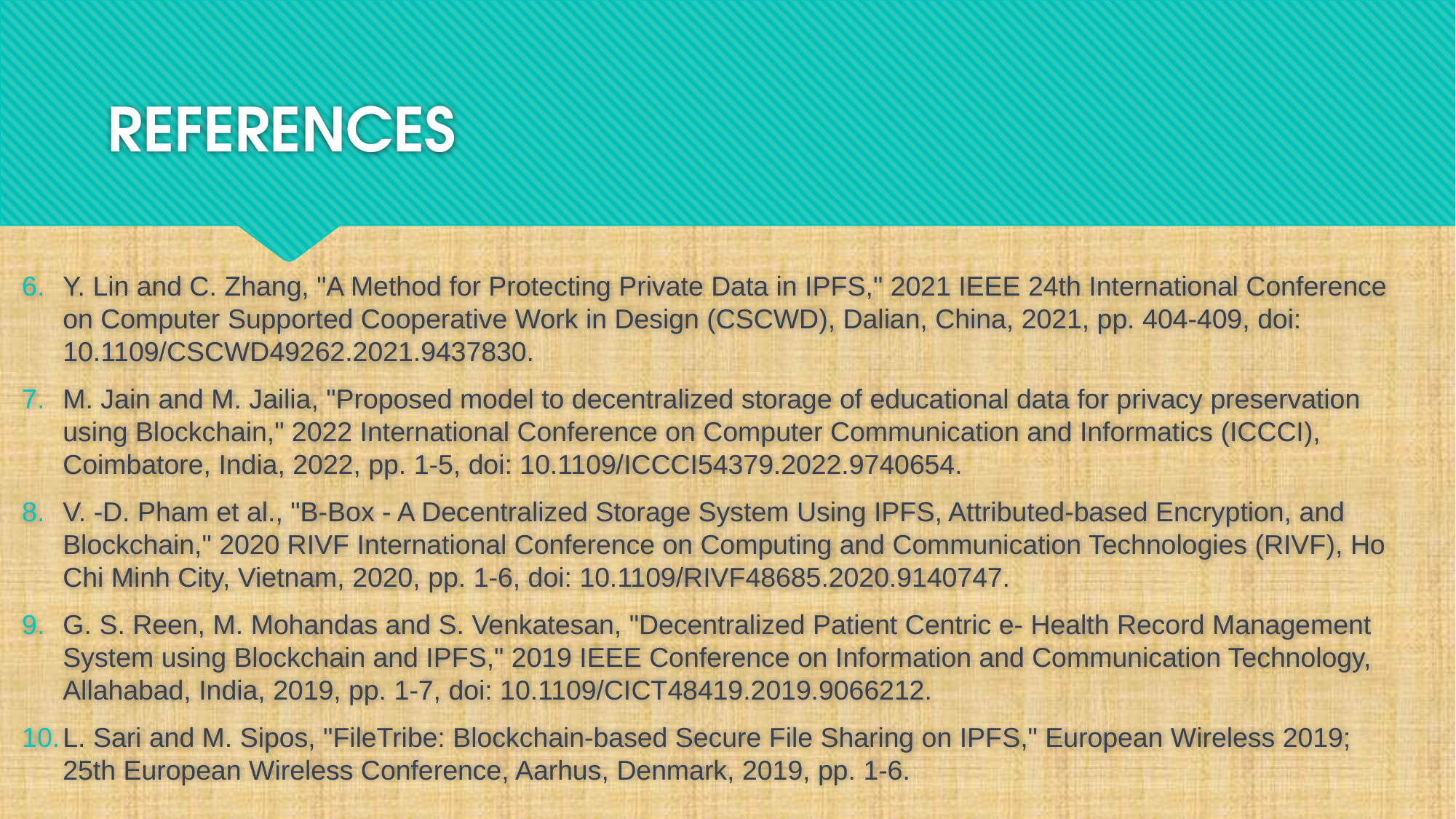

# REFERENCES
Y. Lin and C. Zhang, "A Method for Protecting Private Data in IPFS," 2021 IEEE 24th International Conference on Computer Supported Cooperative Work in Design (CSCWD), Dalian, China, 2021, pp. 404-409, doi: 10.1109/CSCWD49262.2021.9437830.
M. Jain and M. Jailia, "Proposed model to decentralized storage of educational data for privacy preservation using Blockchain," 2022 International Conference on Computer Communication and Informatics (ICCCI), Coimbatore, India, 2022, pp. 1-5, doi: 10.1109/ICCCI54379.2022.9740654.
V. -D. Pham et al., "B-Box - A Decentralized Storage System Using IPFS, Attributed-based Encryption, and Blockchain," 2020 RIVF International Conference on Computing and Communication Technologies (RIVF), Ho Chi Minh City, Vietnam, 2020, pp. 1-6, doi: 10.1109/RIVF48685.2020.9140747.
G. S. Reen, M. Mohandas and S. Venkatesan, "Decentralized Patient Centric e- Health Record Management System using Blockchain and IPFS," 2019 IEEE Conference on Information and Communication Technology, Allahabad, India, 2019, pp. 1-7, doi: 10.1109/CICT48419.2019.9066212.
L. Sari and M. Sipos, "FileTribe: Blockchain-based Secure File Sharing on IPFS," European Wireless 2019; 25th European Wireless Conference, Aarhus, Denmark, 2019, pp. 1-6.